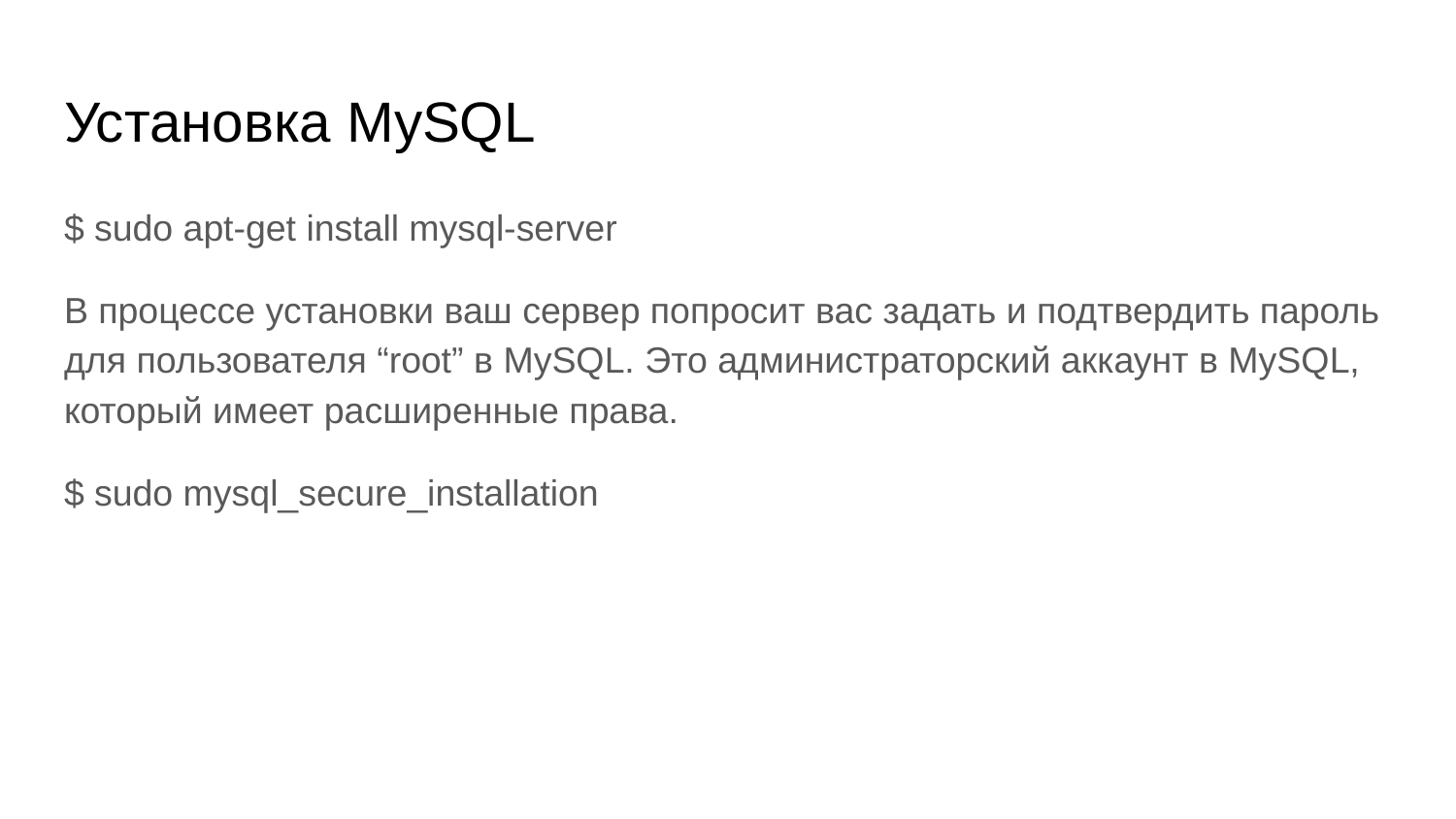

# Установка MySQL
$ sudo apt-get install mysql-server
В процессе установки ваш сервер попросит вас задать и подтвердить пароль для пользователя “root” в MySQL. Это администраторский аккаунт в MySQL, который имеет расширенные права.
$ sudo mysql_secure_installation